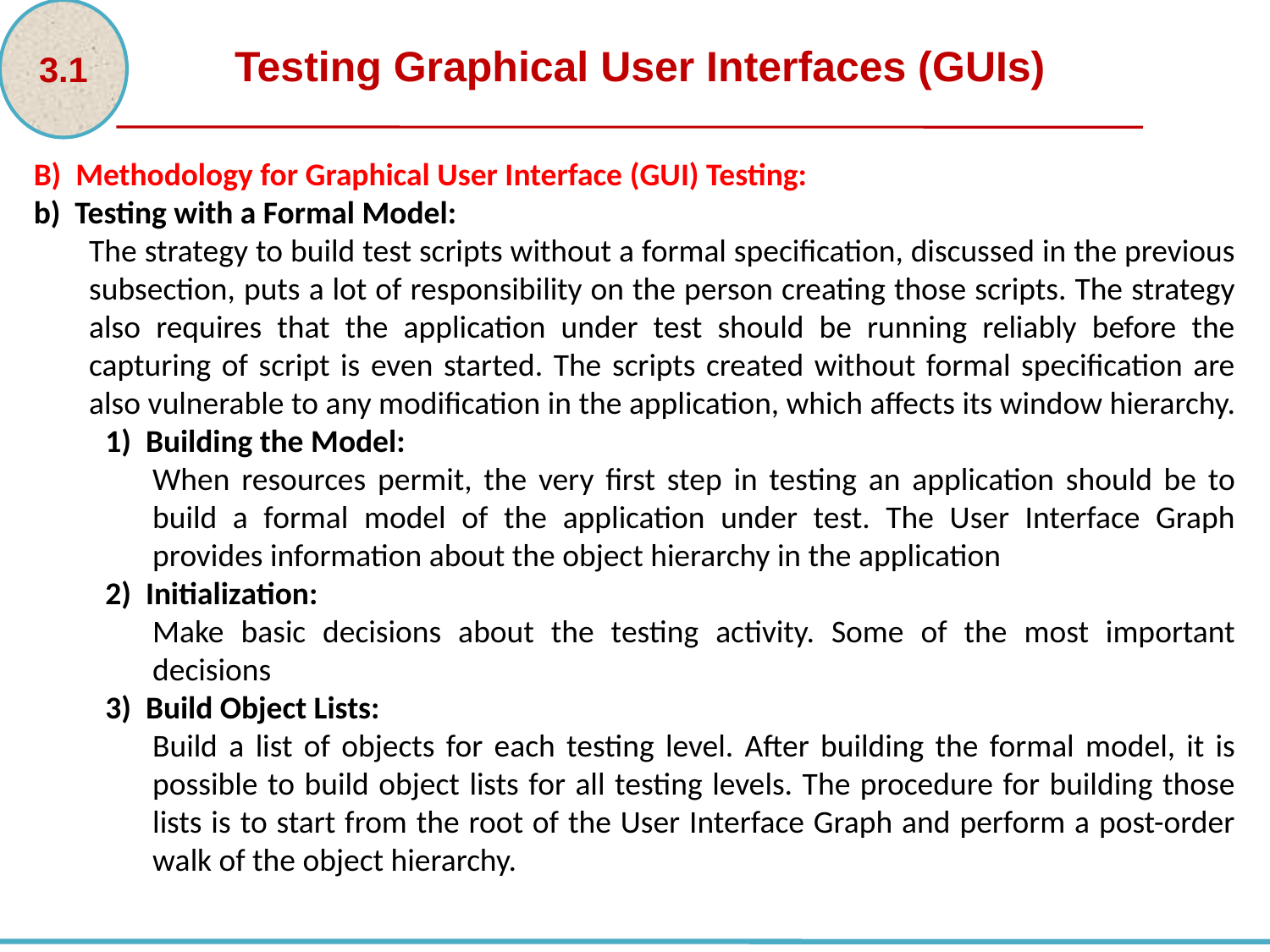

3.1
Testing Graphical User Interfaces (GUIs)
B)  Methodology for Graphical User Interface (GUI) Testing:
b)  Testing with a Formal Model:
The strategy to build test scripts without a formal specification, discussed in the previous subsection, puts a lot of responsibility on the person creating those scripts. The strategy also requires that the application under test should be running reliably before the capturing of script is even started. The scripts created without formal specification are also vulnerable to any modification in the application, which affects its window hierarchy.
1)  Building the Model:
When resources permit, the very first step in testing an application should be to build a formal model of the application under test. The User Interface Graph provides information about the object hierarchy in the application
2)  Initialization:
Make basic decisions about the testing activity. Some of the most important decisions
3)  Build Object Lists:
Build a list of objects for each testing level. After building the formal model, it is possible to build object lists for all testing levels. The procedure for building those lists is to start from the root of the User Interface Graph and perform a post-order walk of the object hierarchy.